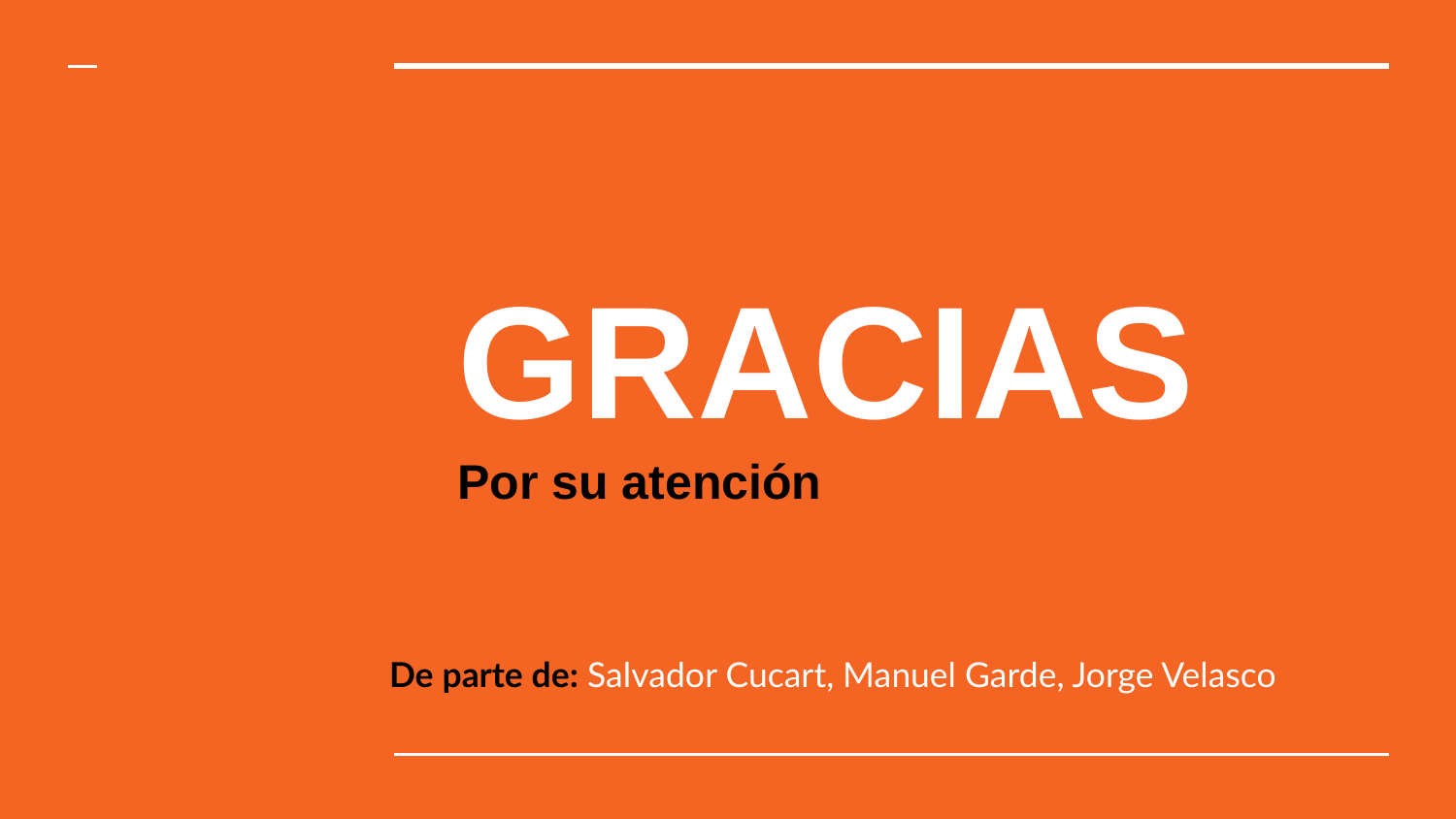

# GRACIAS
Por su atención

De parte de: Salvador Cucart, Manuel Garde, Jorge Velasco